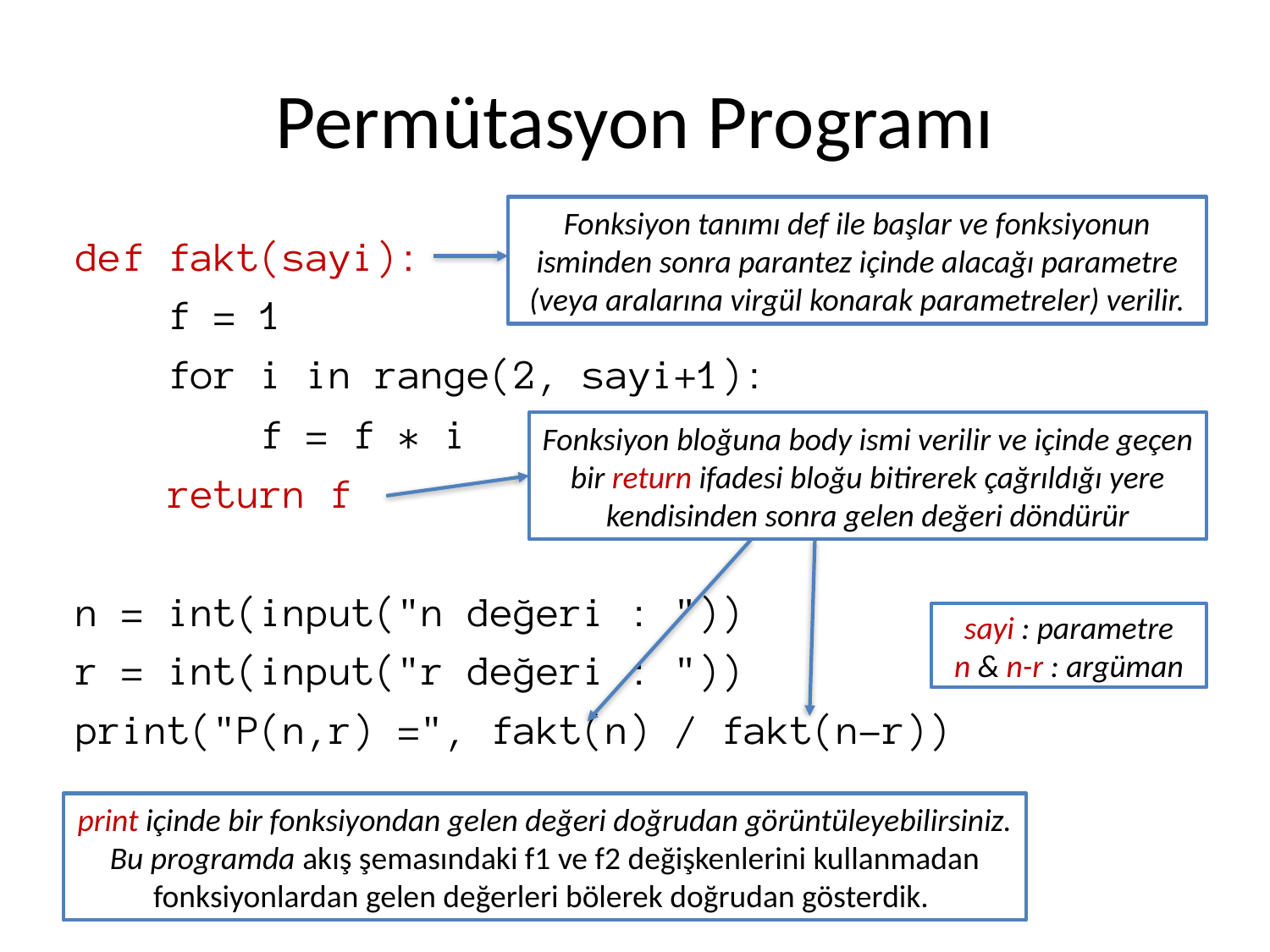

# Permütasyon Programı
Fonksiyon tanımı def ile başlar ve fonksiyonun isminden sonra parantez içinde alacağı parametre (veya aralarına virgül konarak parametreler) verilir.
def fakt(sayi):
    f = 1
    for i in range(2, sayi+1):
        f = f * i
    return f

n = int(input("n değeri : "))
r = int(input("r değeri : "))
print("P(n,r) =", fakt(n) / fakt(n-r))
Fonksiyon bloğuna body ismi verilir ve içinde geçen bir return ifadesi bloğu bitirerek çağrıldığı yere kendisinden sonra gelen değeri döndürür
sayi : parametre
n & n-r : argüman
print içinde bir fonksiyondan gelen değeri doğrudan görüntüleyebilirsiniz. Bu programda akış şemasındaki f1 ve f2 değişkenlerini kullanmadan fonksiyonlardan gelen değerleri bölerek doğrudan gösterdik.